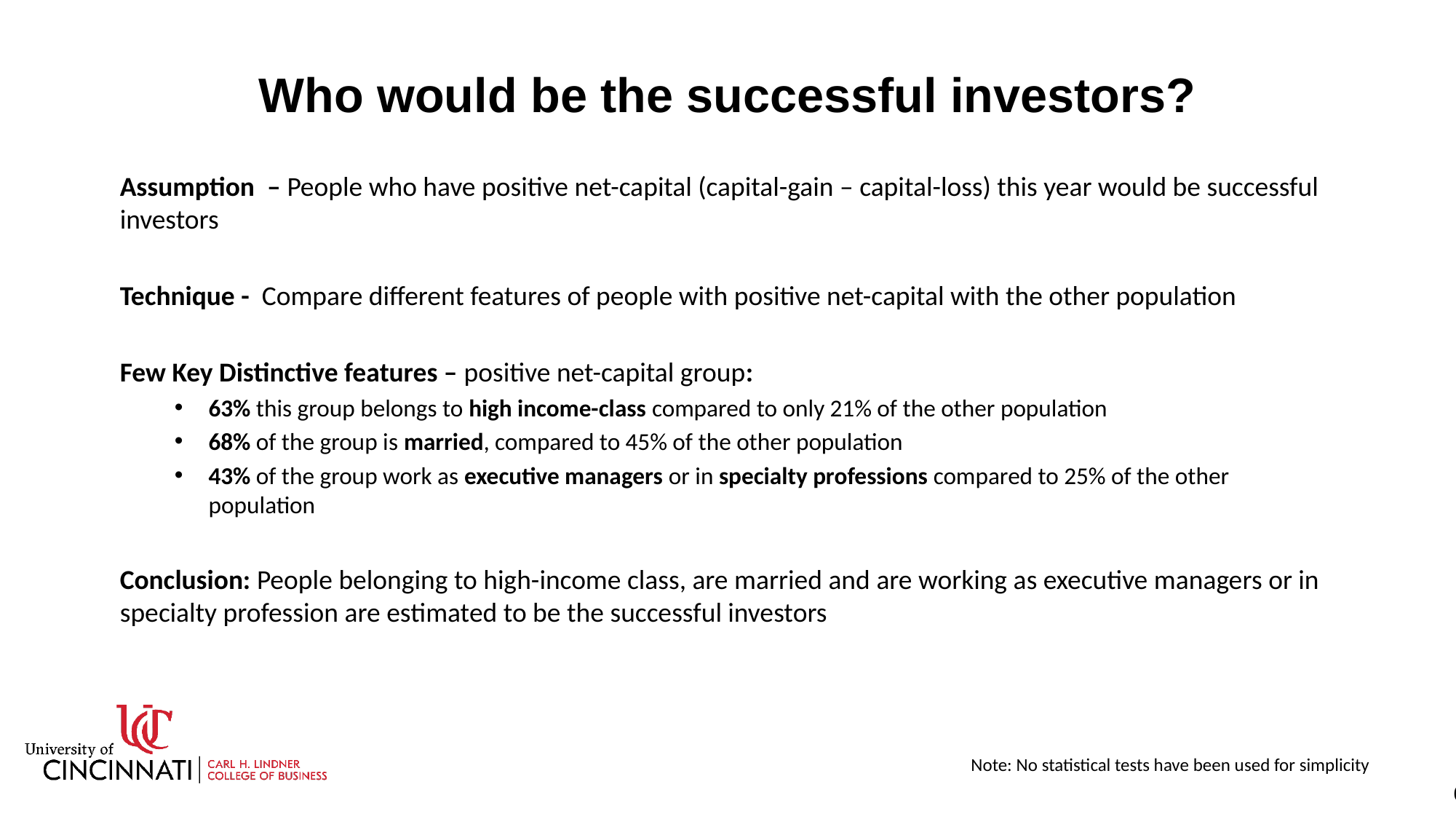

# Who would be the successful investors?
Assumption  – People who have positive net-capital (capital-gain – capital-loss) this year would be successful investors

Technique -  Compare different features of people with positive net-capital with the other population

Few Key Distinctive features – positive net-capital group:
63% this group belongs to high income-class compared to only 21% of the other population
68% of the group is married, compared to 45% of the other population
43% of the group work as executive managers or in specialty professions compared to 25% of the other population

Conclusion: People belonging to high-income class, are married and are working as executive managers or in specialty profession are estimated to be the successful investors

Note: No statistical tests have been used for simplicity